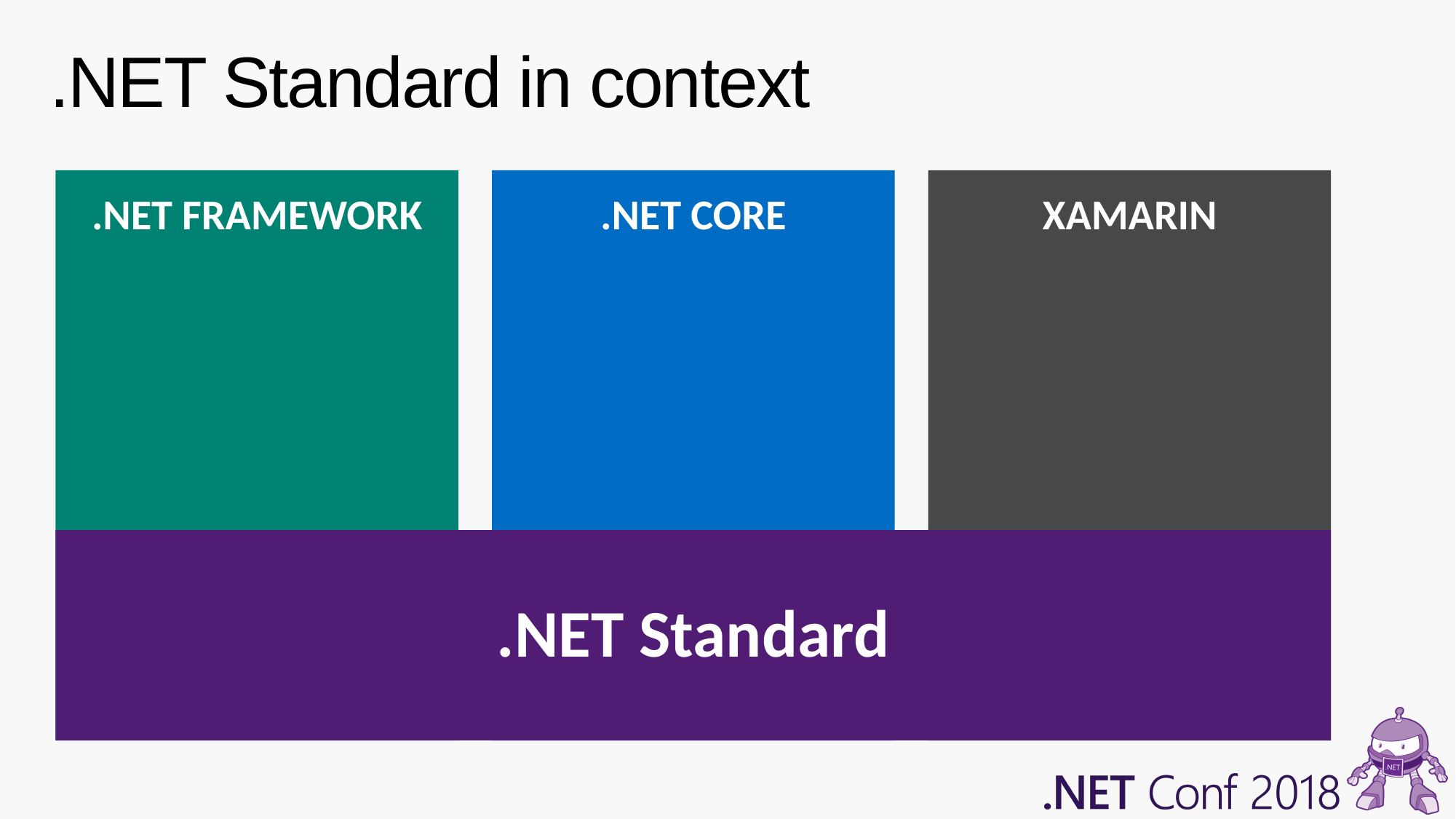

# .NET Standard in context

.NET FRAMEWORK

.NET CORE

XAMARIN
.NET Standard